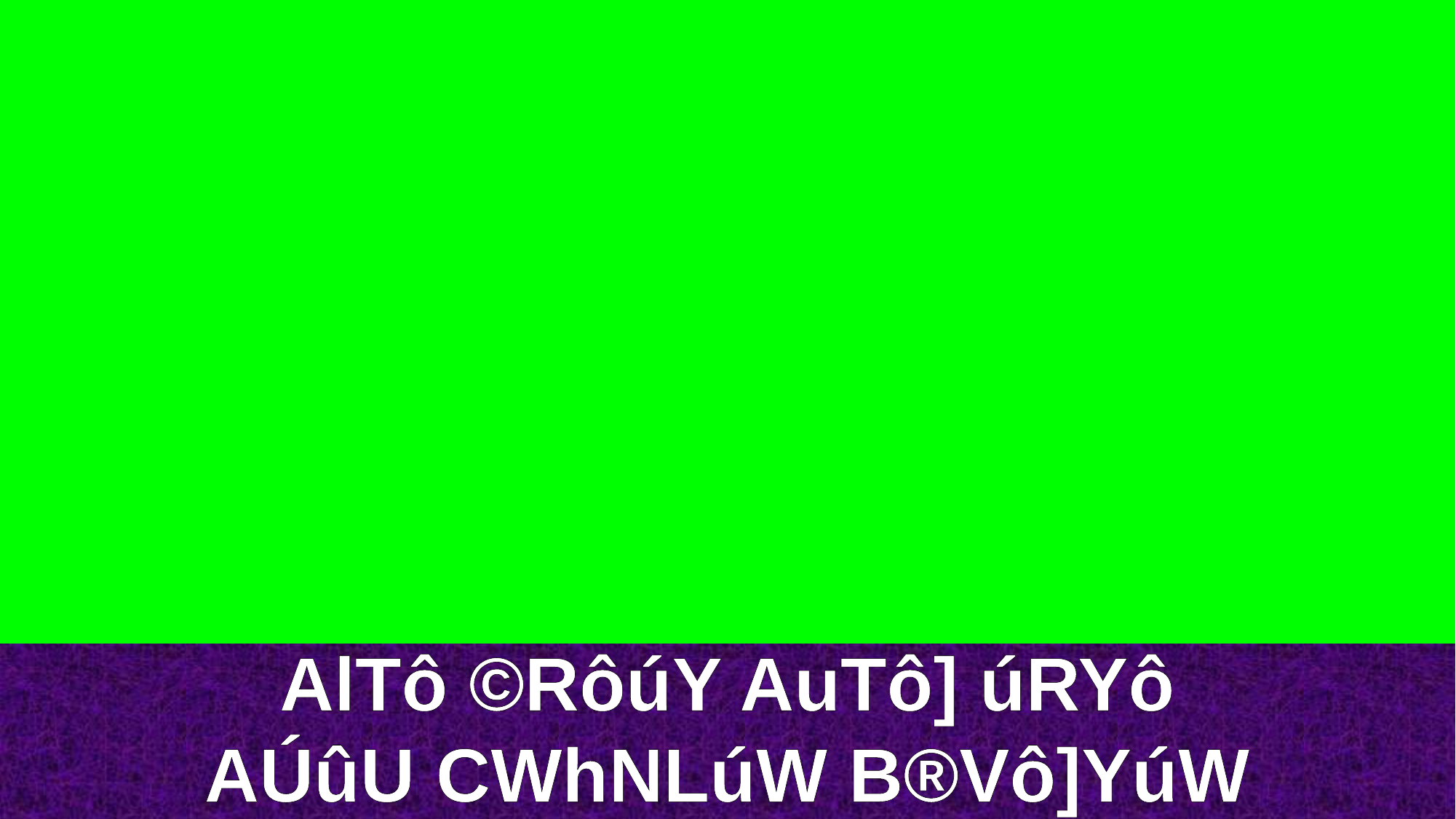

AlTô ©RôúY AuTô] úRYô
AÚûU CWhNLúW B®Vô]YúW